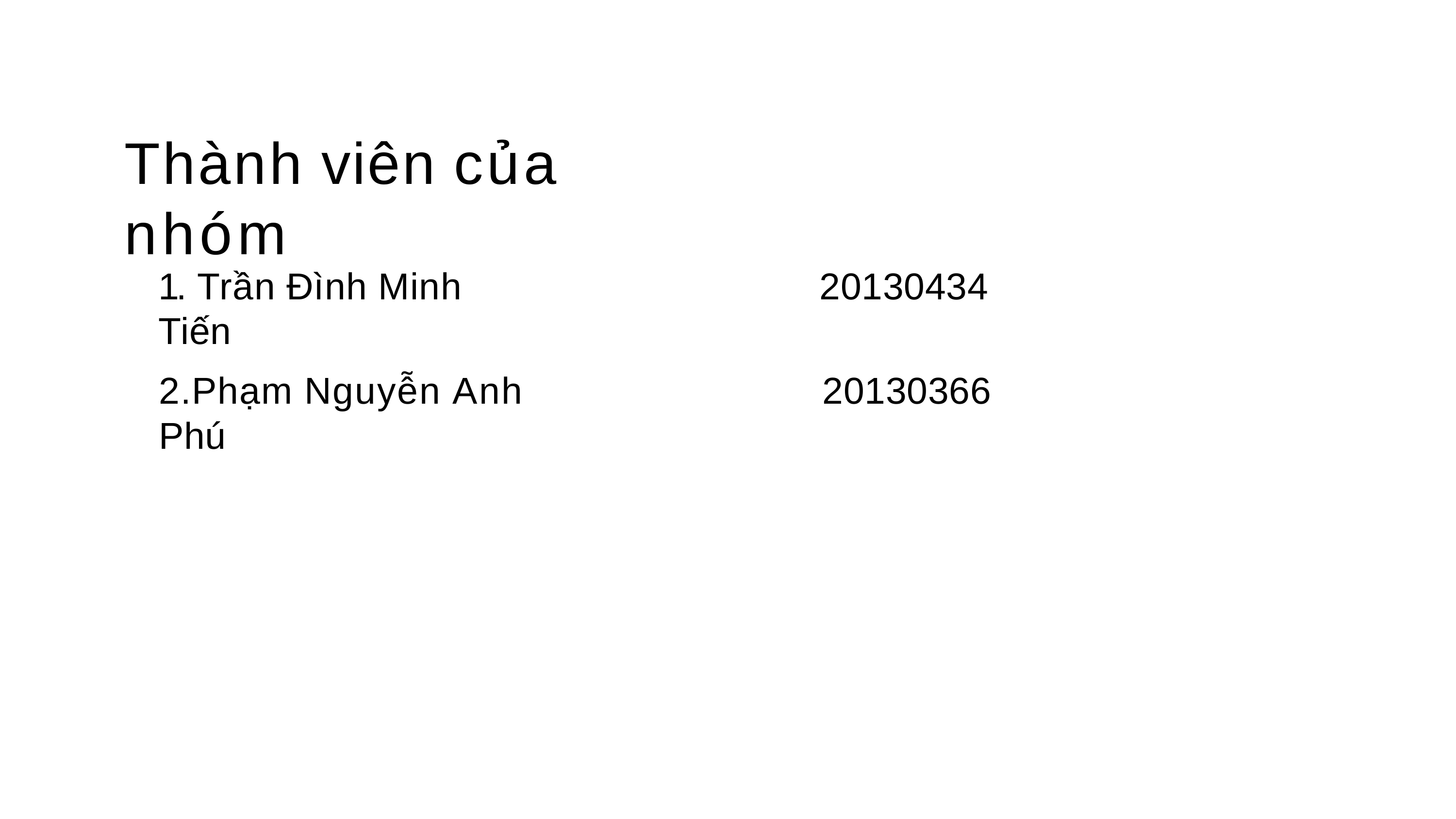

# Thành viên của nhóm
1. Trần Đình Minh Tiến
20130434
2.Phạm Nguyễn Anh Phú
20130366